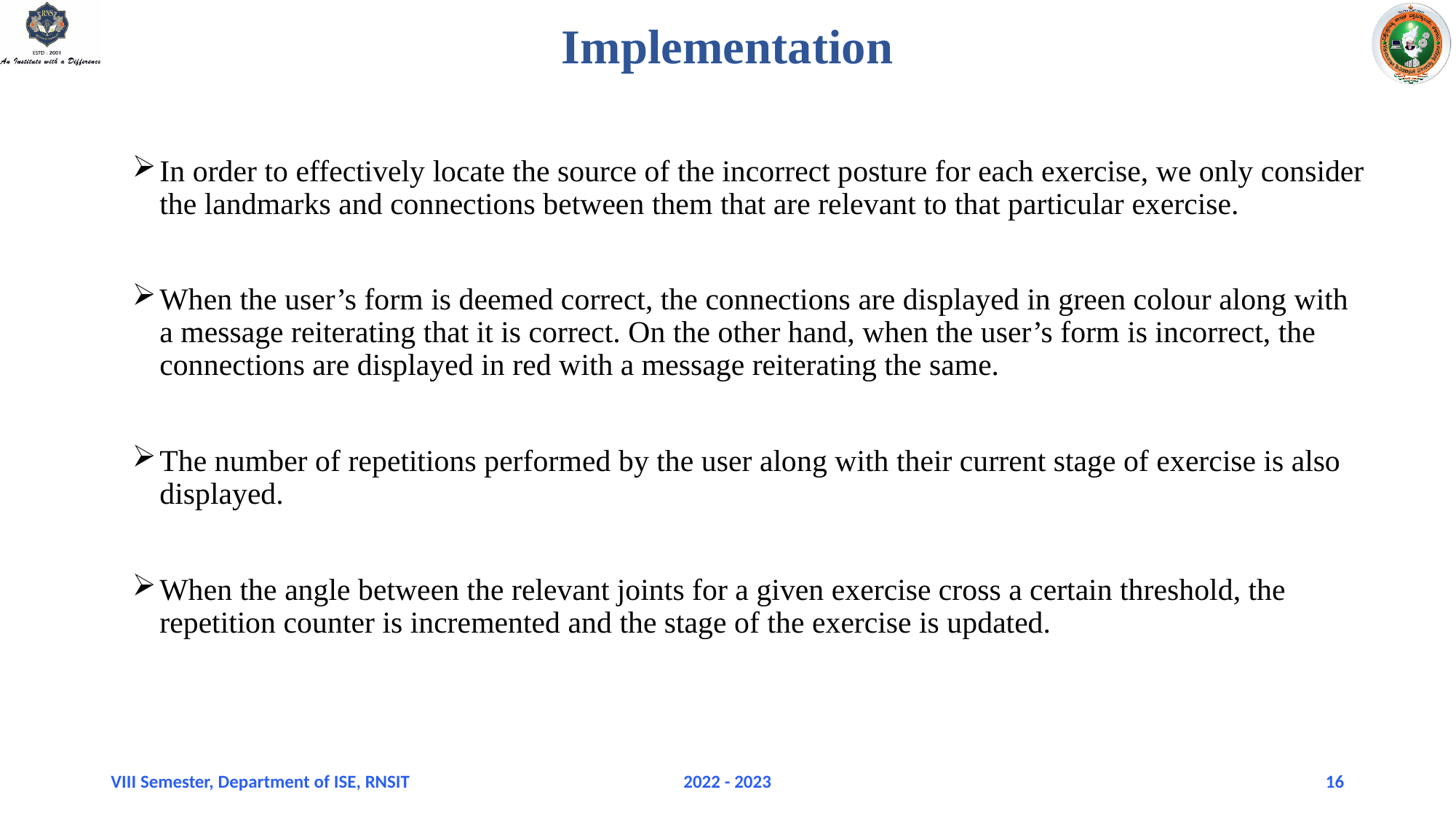

# Implementation
In order to effectively locate the source of the incorrect posture for each exercise, we only consider the landmarks and connections between them that are relevant to that particular exercise.

When the user’s form is deemed correct, the connections are displayed in green colour along with a message reiterating that it is correct. On the other hand, when the user’s form is incorrect, the connections are displayed in red with a message reiterating the same.

The number of repetitions performed by the user along with their current stage of exercise is also displayed.

When the angle between the relevant joints for a given exercise cross a certain threshold, the repetition counter is incremented and the stage of the exercise is updated.

VIII Semester, Department of ISE, RNSIT
2022 - 2023
16